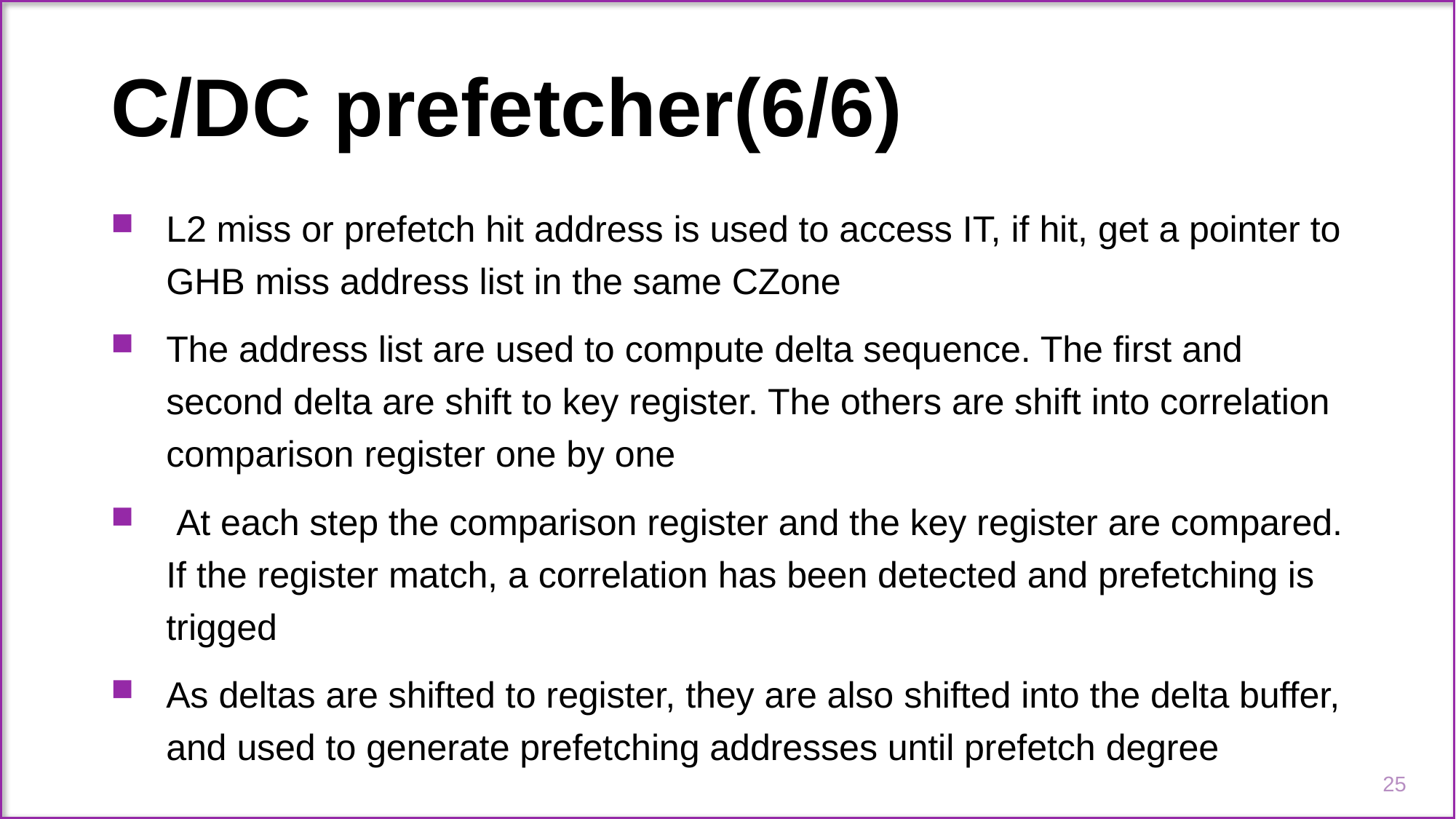

C/DC prefetcher(6/6)
L2 miss or prefetch hit address is used to access IT, if hit, get a pointer to GHB miss address list in the same CZone
The address list are used to compute delta sequence. The first and second delta are shift to key register. The others are shift into correlation comparison register one by one
 At each step the comparison register and the key register are compared. If the register match, a correlation has been detected and prefetching is trigged
As deltas are shifted to register, they are also shifted into the delta buffer, and used to generate prefetching addresses until prefetch degree
25